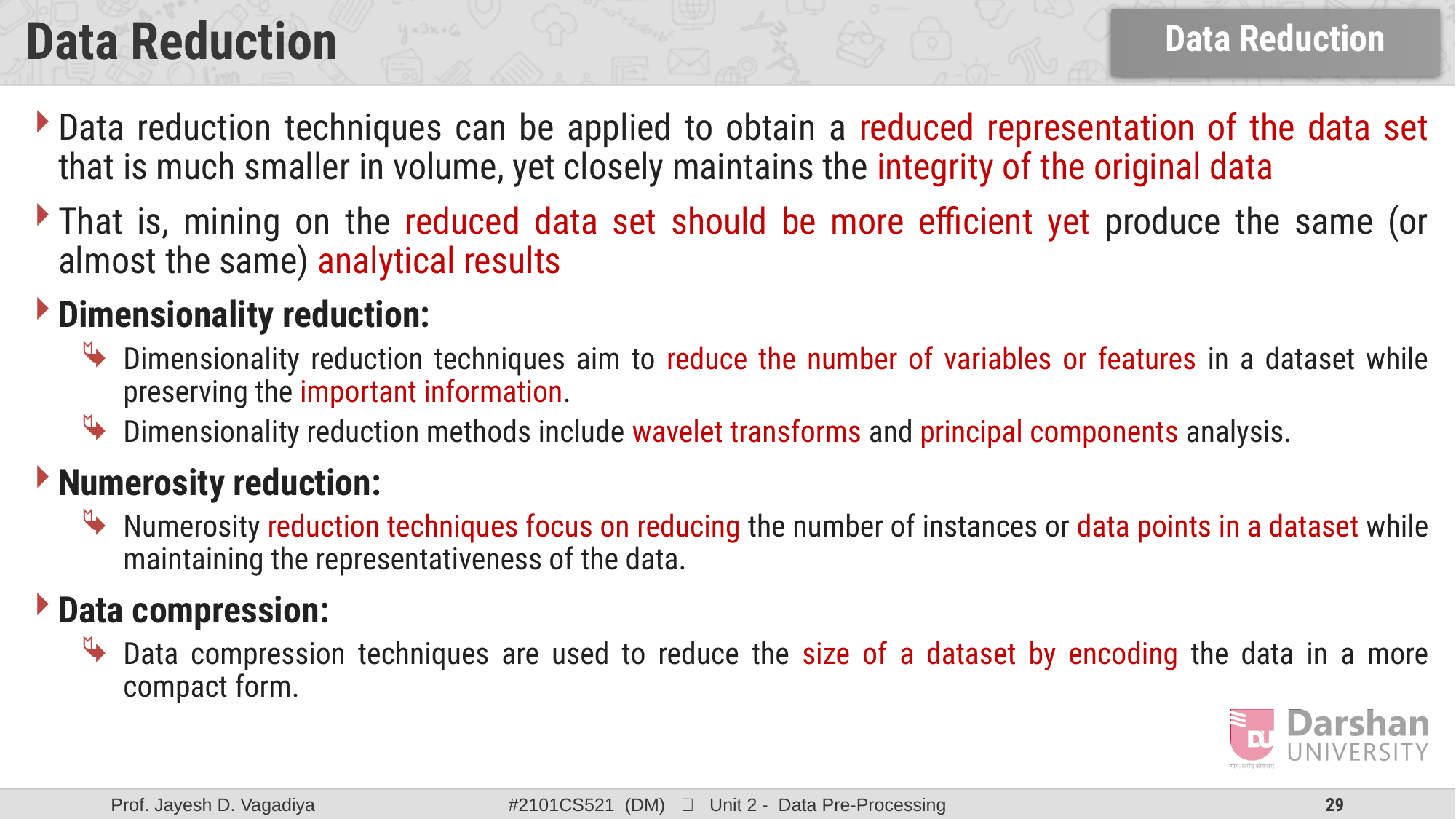

Data Reduction
# Data Reduction
Data reduction techniques can be applied to obtain a reduced representation of the data set that is much smaller in volume, yet closely maintains the integrity of the original data
That is, mining on the reduced data set should be more efficient yet produce the same (or almost the same) analytical results
Dimensionality reduction:
Dimensionality reduction techniques aim to reduce the number of variables or features in a dataset while preserving the important information.
Dimensionality reduction methods include wavelet transforms and principal components analysis.
Numerosity reduction:
Numerosity reduction techniques focus on reducing the number of instances or data points in a dataset while maintaining the representativeness of the data.
Data compression:
Data compression techniques are used to reduce the size of a dataset by encoding the data in a more compact form.